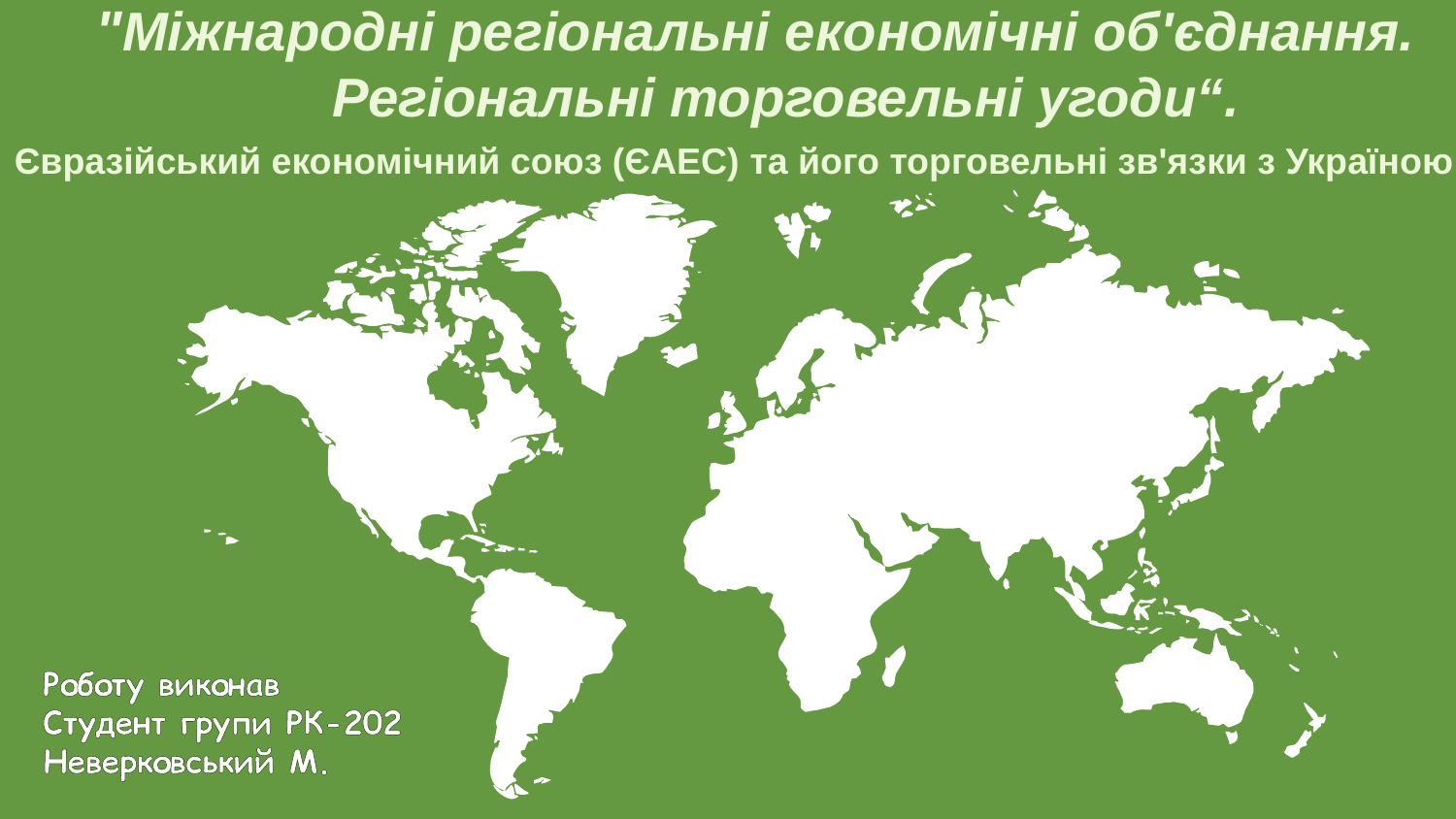

"Міжнародні регіональні економічні об'єднання.     Регіональні торговельні угоди“.
Євразійський економічний союз (ЄАЕС) та його торговельні зв'язки з Україною

Роботу виконав
Студент групи РК-202
Неверковський М.